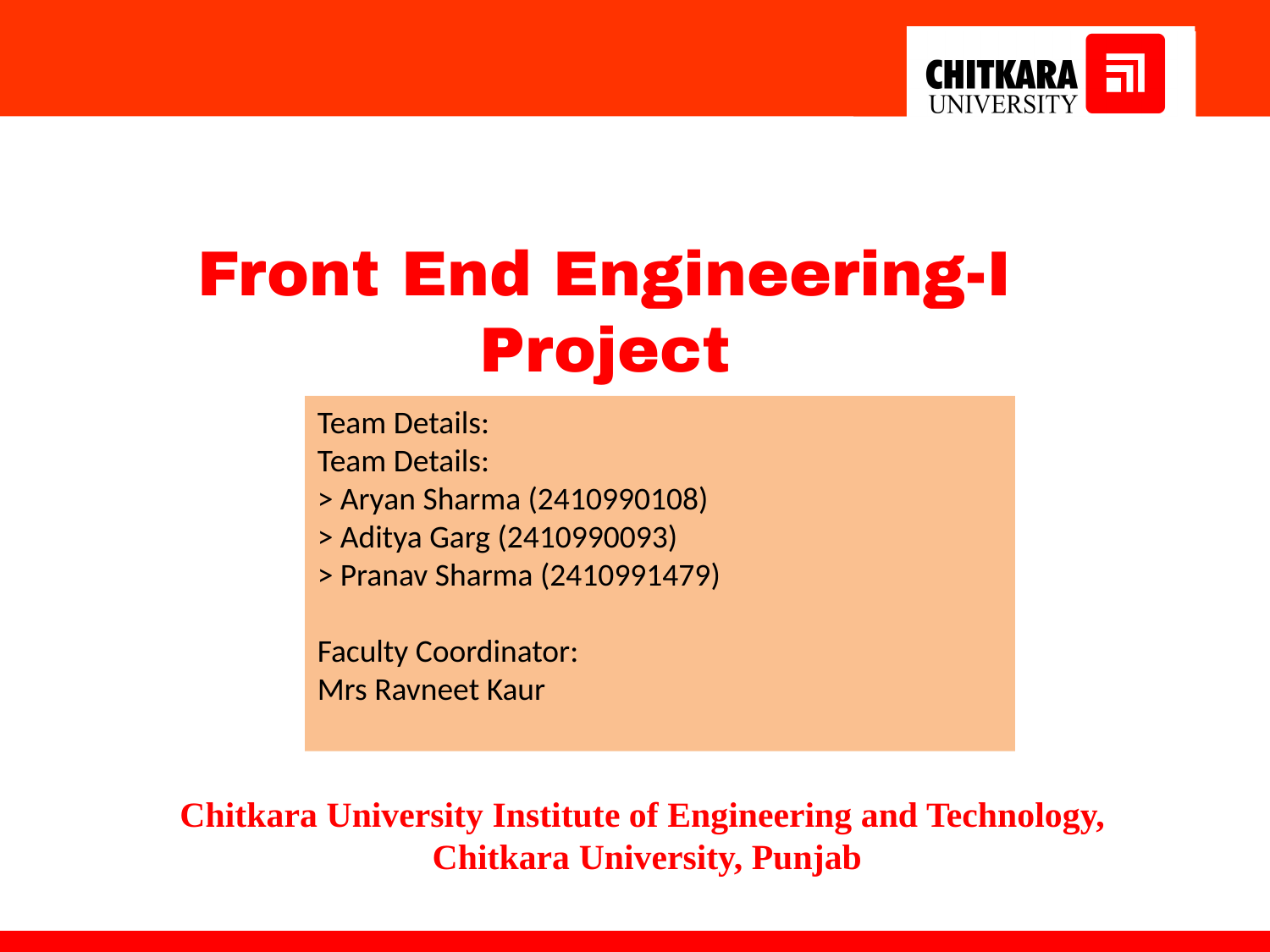

Front End Engineering-I Project
Team Details:
Team Details:
> Aryan Sharma (2410990108)
> Aditya Garg (2410990093)
> Pranav Sharma (2410991479)

Faculty Coordinator:
Mrs Ravneet Kaur

:

Chitkara University Institute of Engineering and Technology,
Chitkara University, Punjab